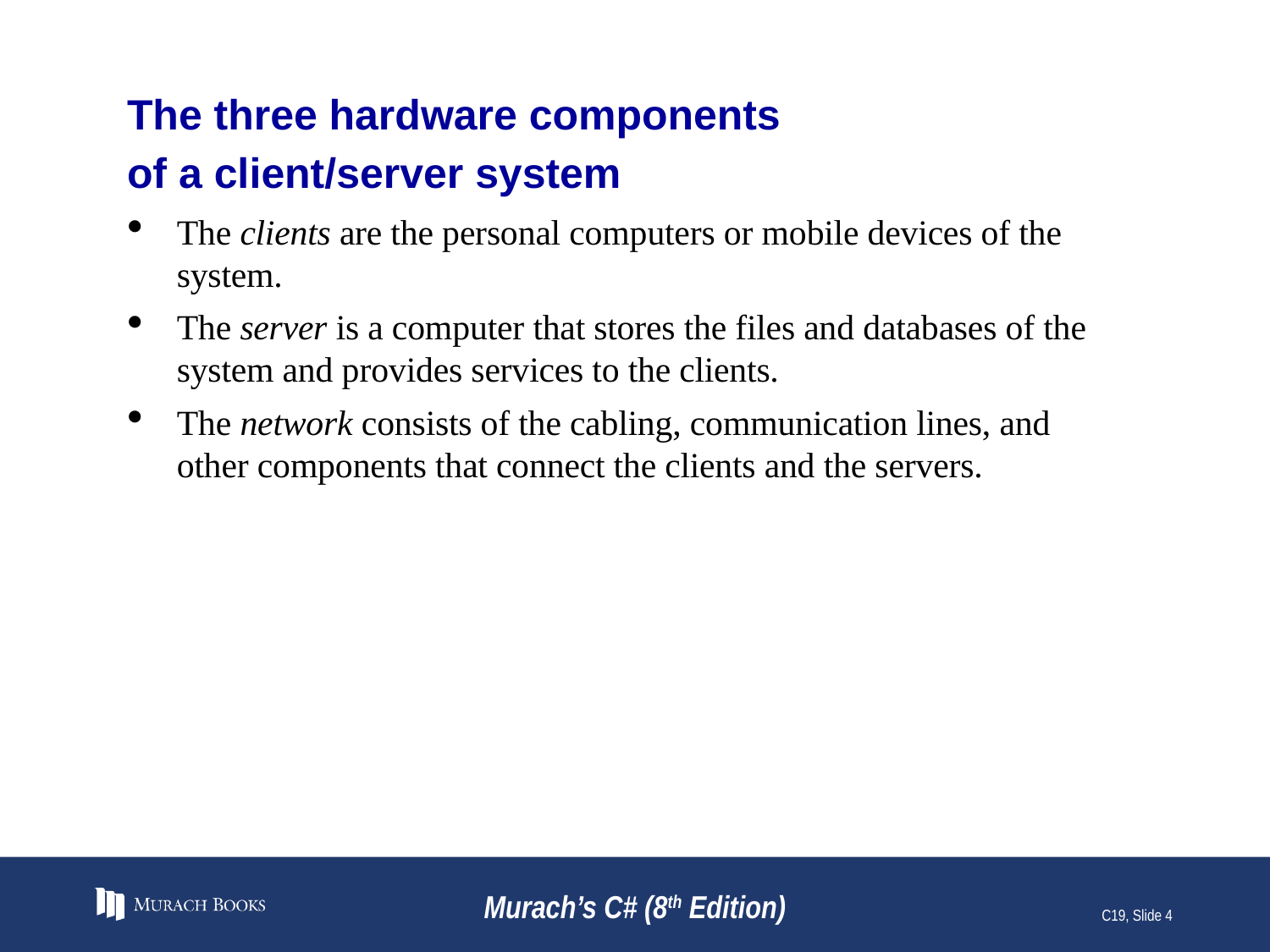

# The three hardware components of a client/server system
The clients are the personal computers or mobile devices of the system.
The server is a computer that stores the files and databases of the system and provides services to the clients.
The network consists of the cabling, communication lines, and other components that connect the clients and the servers.

Murach’s C# (8th Edition)

C19, Slide 4